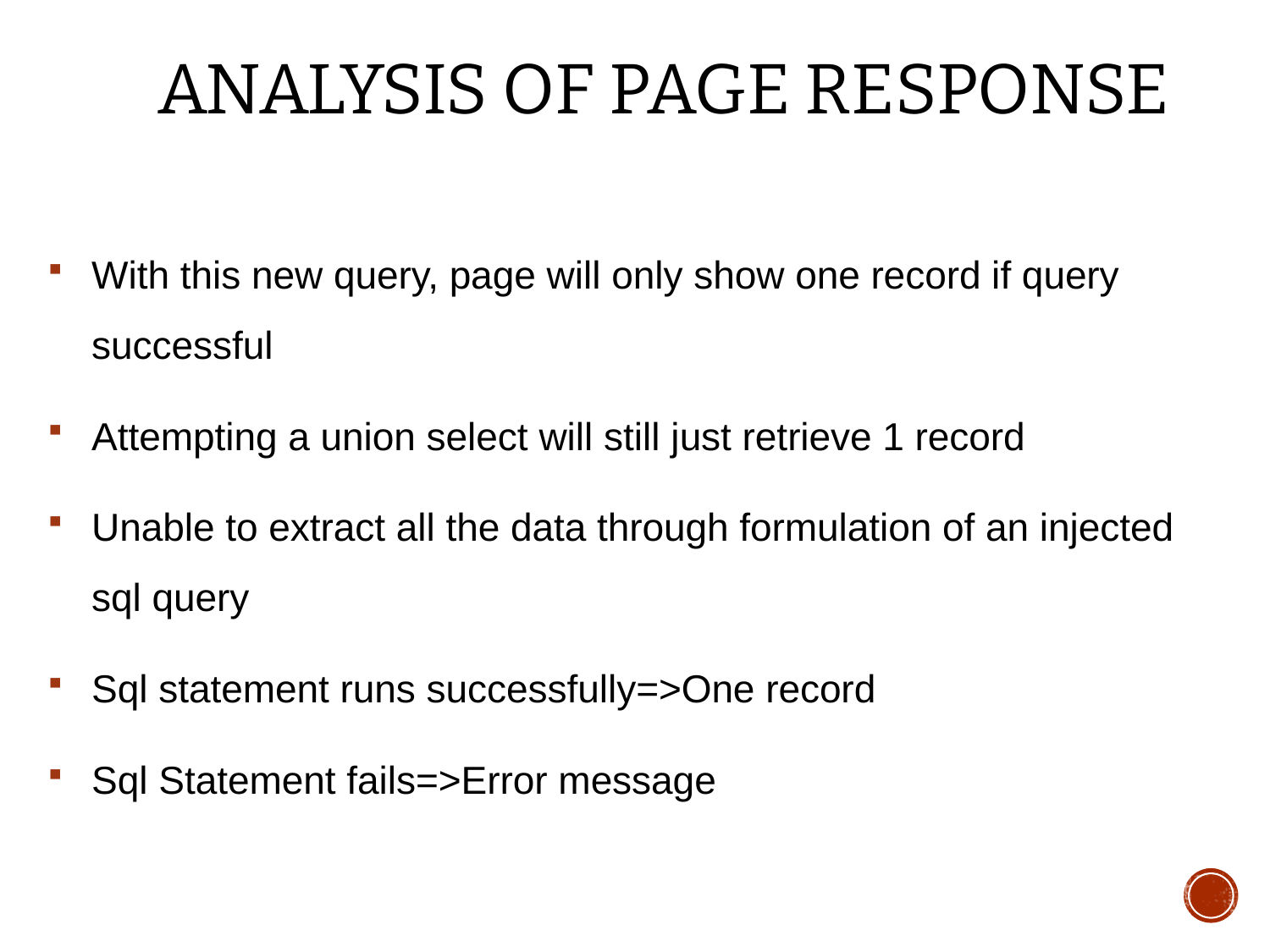

# ANALYSIS OF PAGE RESPONSE
With this new query, page will only show one record if query successful
Attempting a union select will still just retrieve 1 record
Unable to extract all the data through formulation of an injected sql query
Sql statement runs successfully=>One record
Sql Statement fails=>Error message